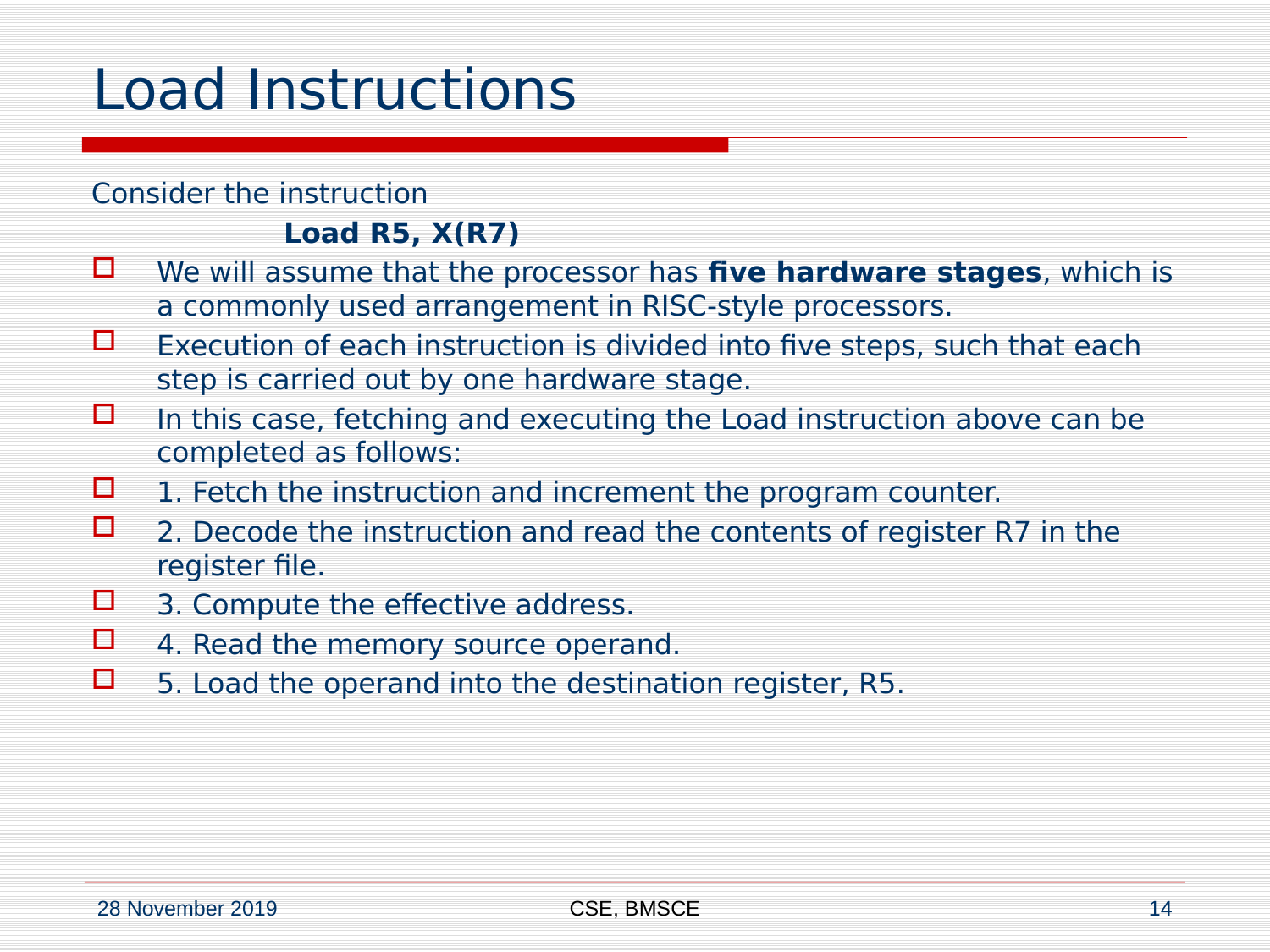

# Load Instructions
Consider the instruction
		Load R5, X(R7)
We will assume that the processor has five hardware stages, which is a commonly used arrangement in RISC-style processors.
Execution of each instruction is divided into five steps, such that each step is carried out by one hardware stage.
In this case, fetching and executing the Load instruction above can be completed as follows:
1. Fetch the instruction and increment the program counter.
2. Decode the instruction and read the contents of register R7 in the register file.
3. Compute the effective address.
4. Read the memory source operand.
5. Load the operand into the destination register, R5.
CSE, BMSCE
14
28 November 2019